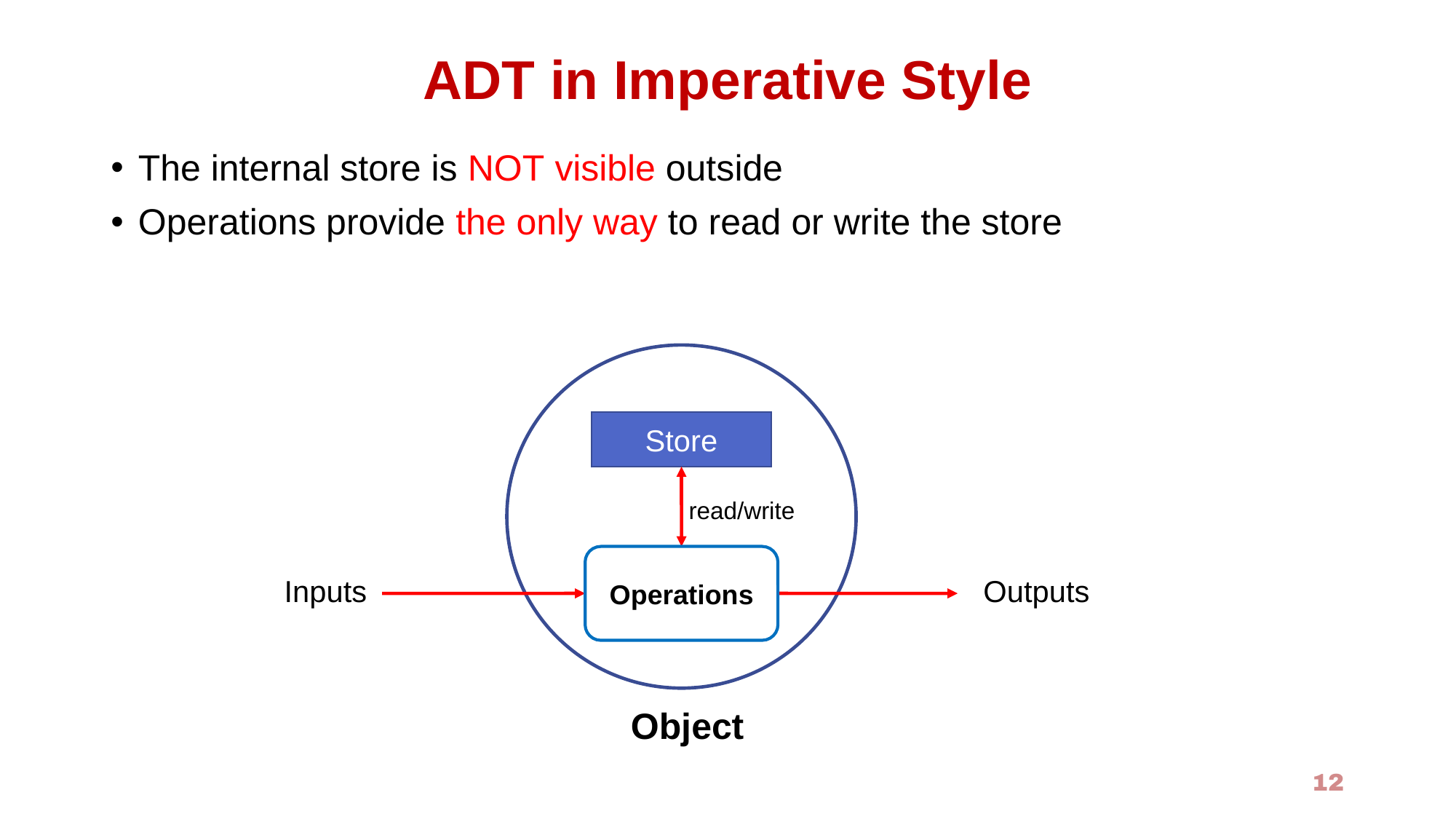

# ADT in Imperative Style
The internal store is NOT visible outside
Operations provide the only way to read or write the store

Store
read/write
Operations
Inputs
Outputs
Object
12